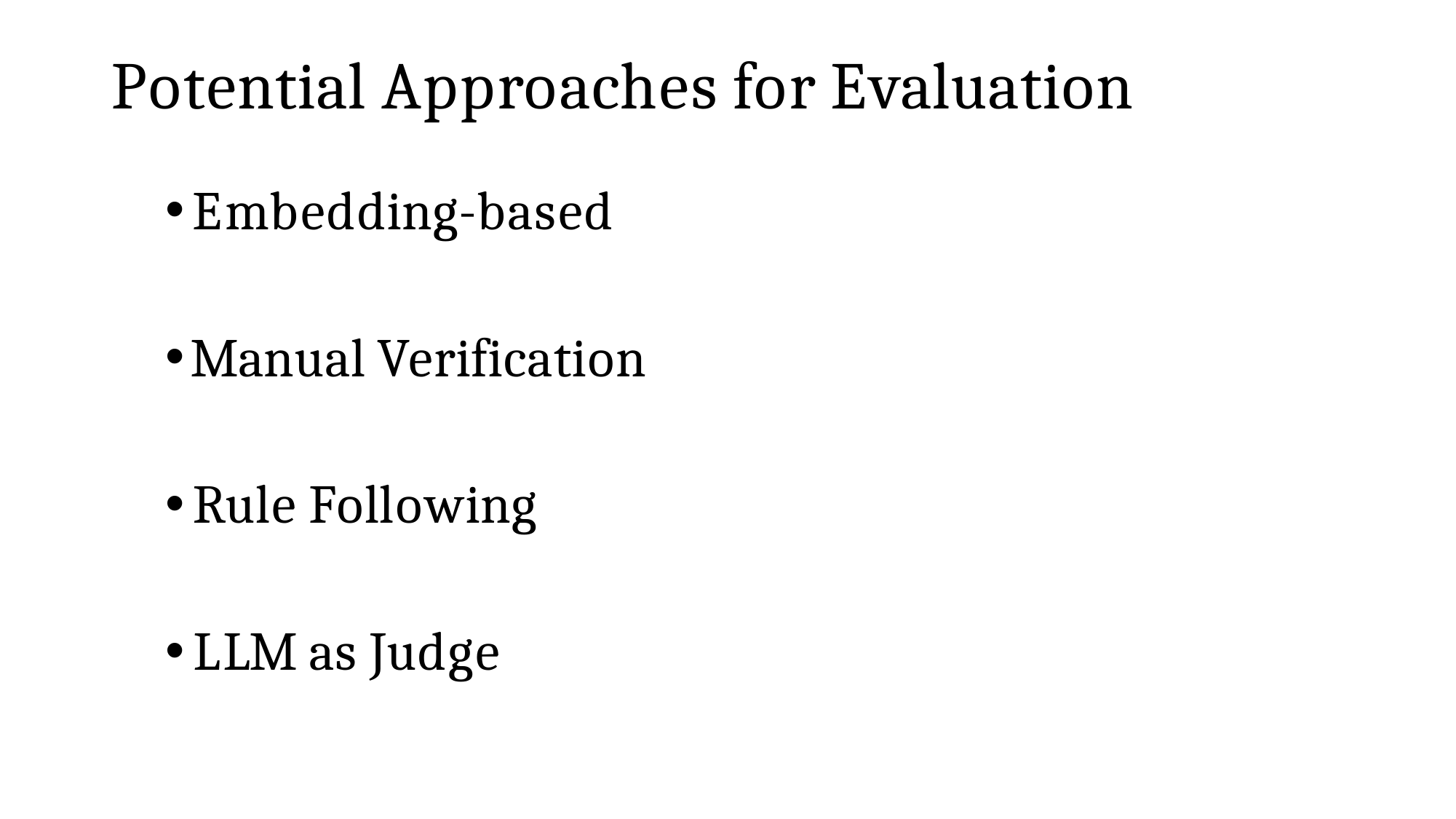

# Potential Approaches for Evaluation
Embedding-based

Manual Verification

Rule Following

LLM as Judge